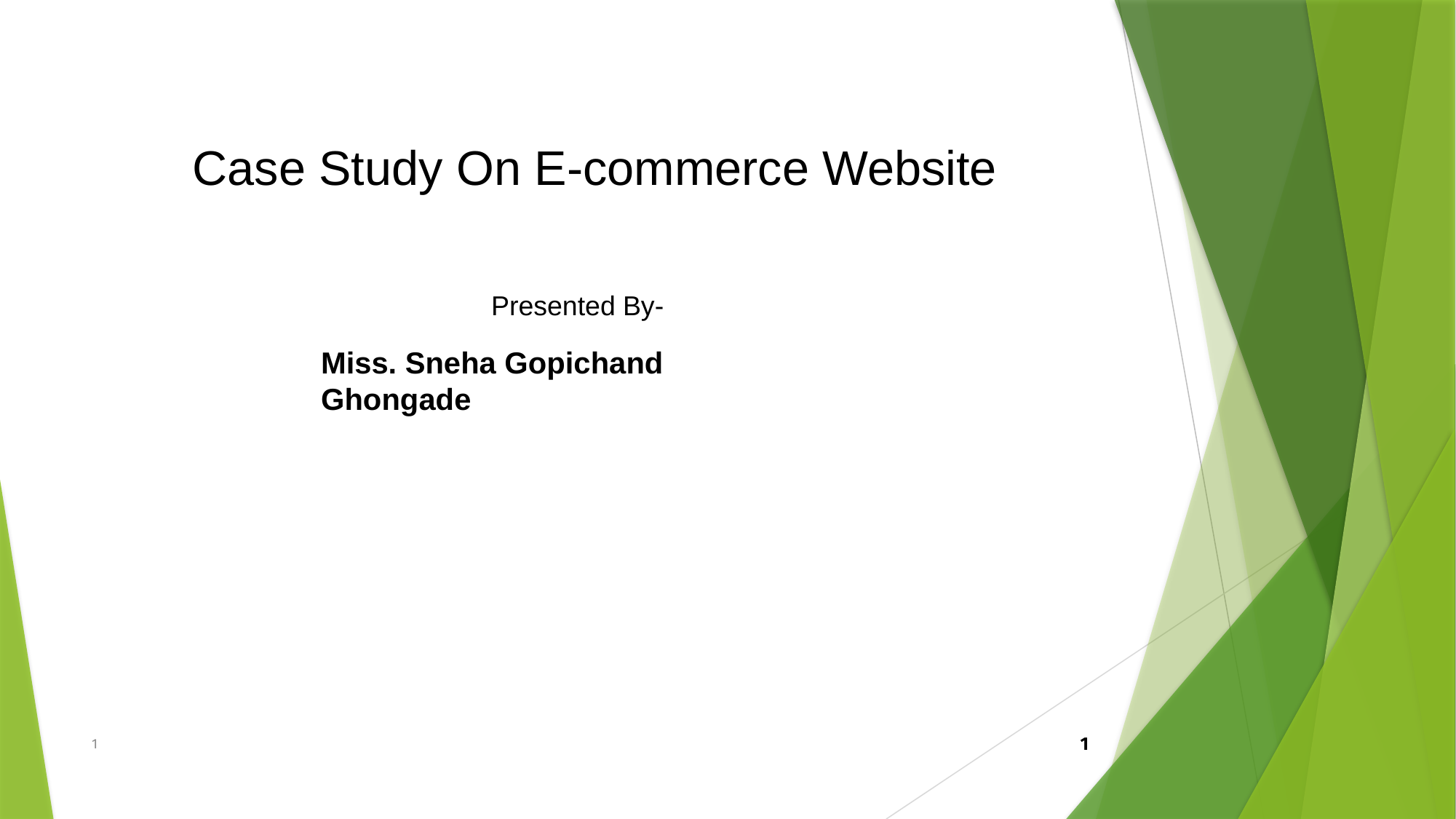

Case Study On E-commerce Website
Presented By-
Miss. Sneha Gopichand Ghongade
1
1